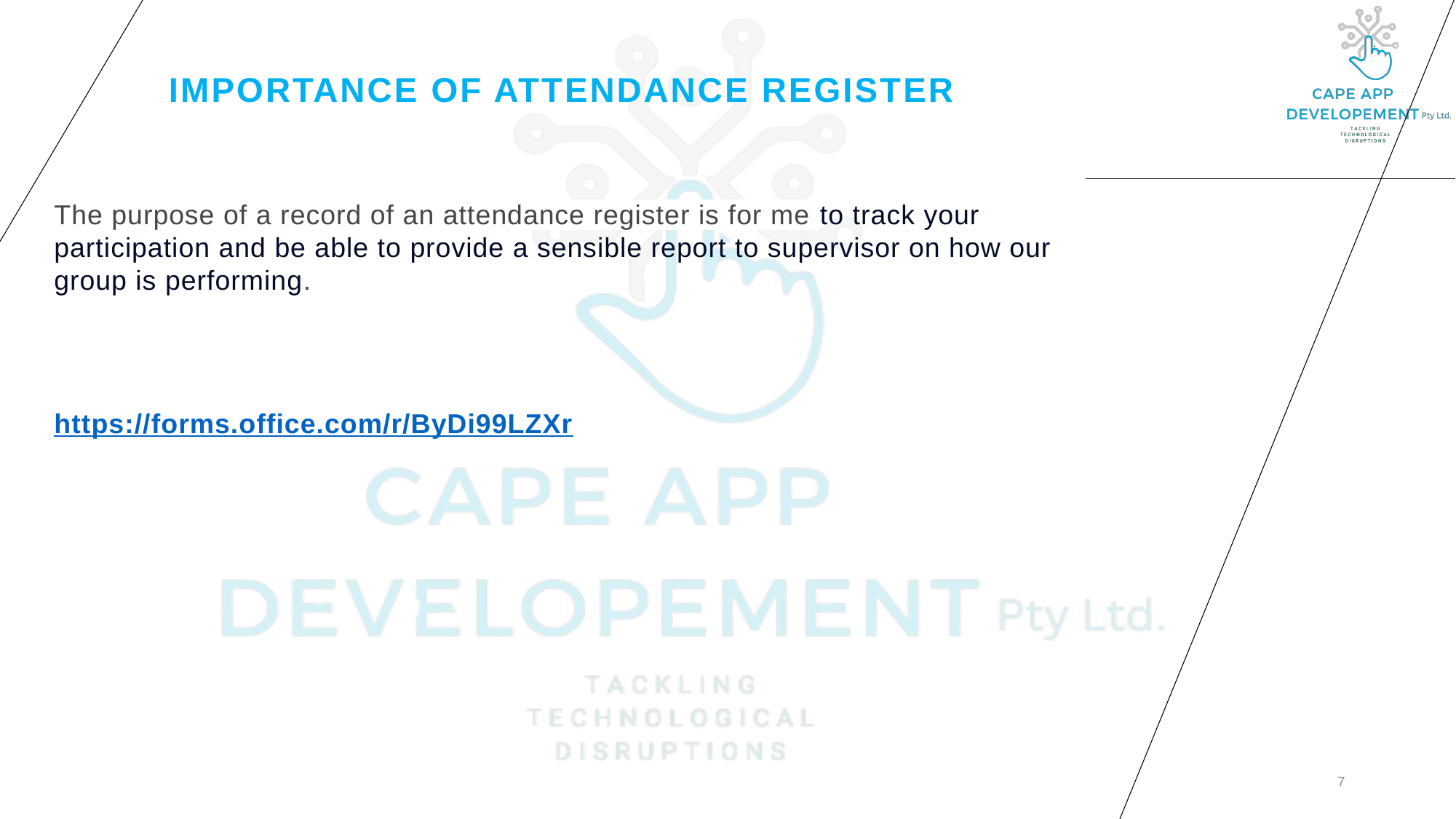

# Importance of attendance register
The purpose of a record of an attendance register is for me to track your participation and be able to provide a sensible report to supervisor on how our group is performing.

https://forms.office.com/r/ByDi99LZXr

7